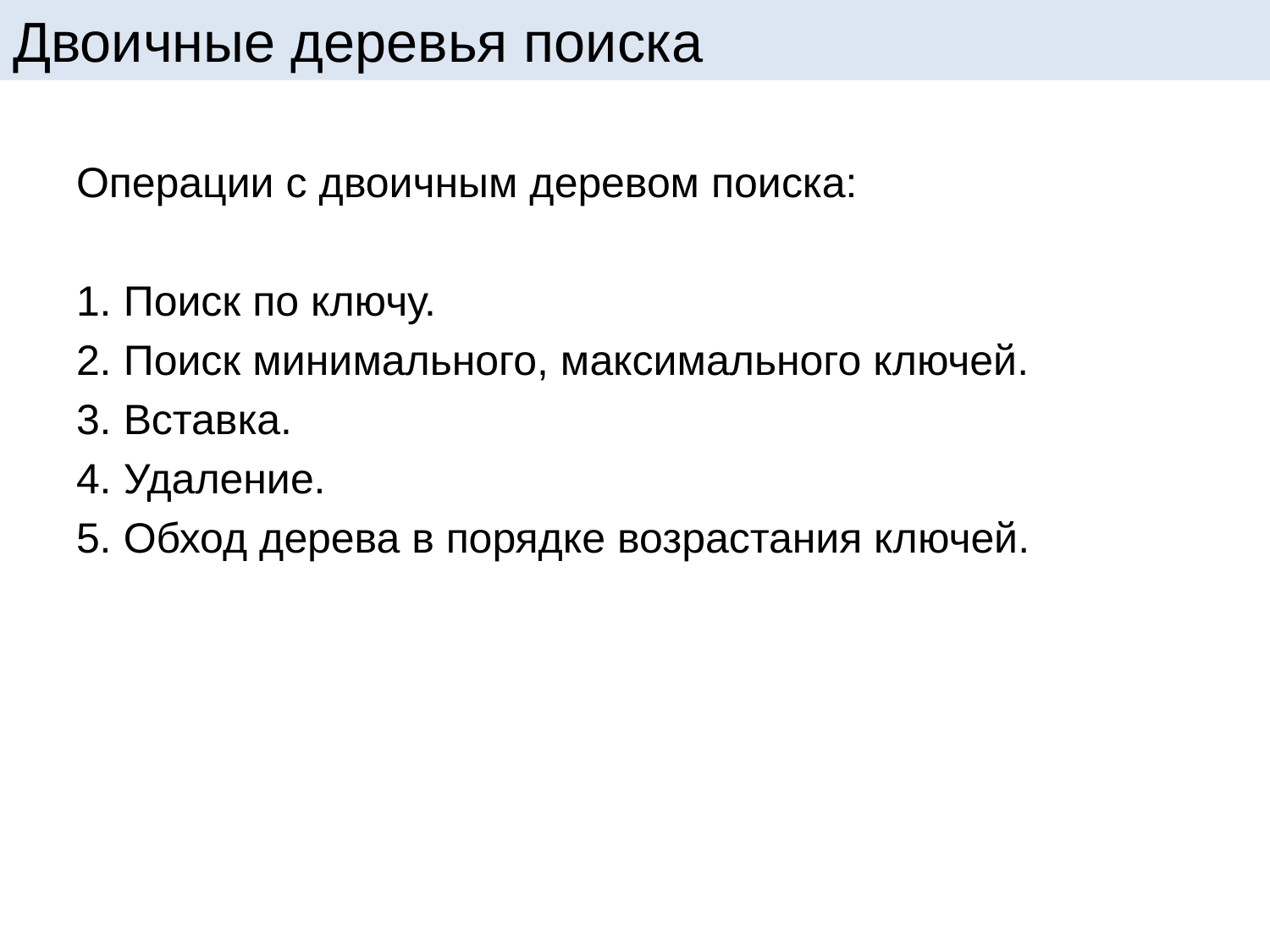

# Двоичные деревья поиска
Операции с двоичным деревом поиска:

1. Поиск по ключу.
2. Поиск минимального, максимального ключей.
3. Вставка.
4. Удаление.
5. Обход дерева в порядке возрастания ключей.